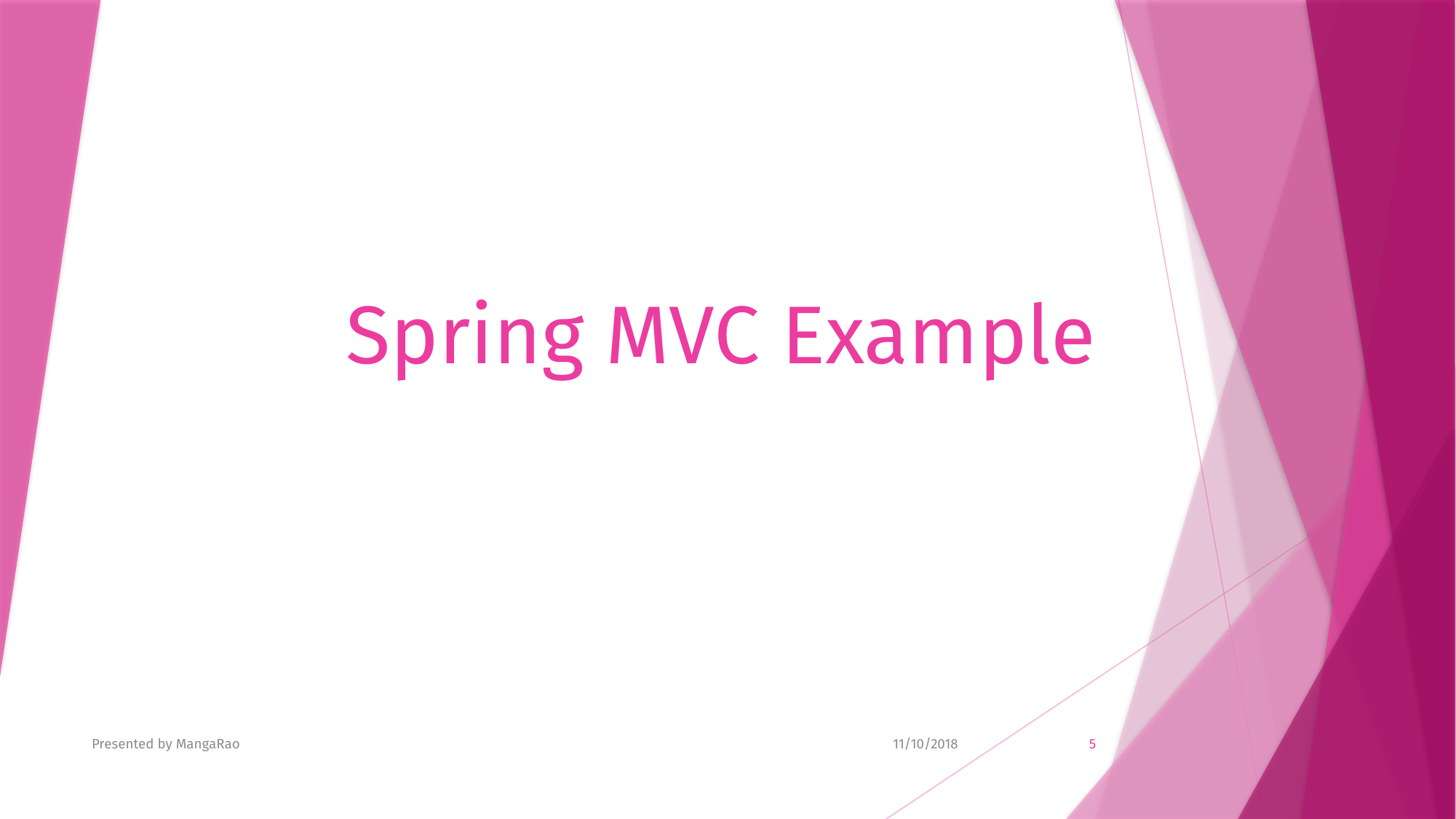

# Spring MVC Example

Presented by MangaRao
11/10/2018
5